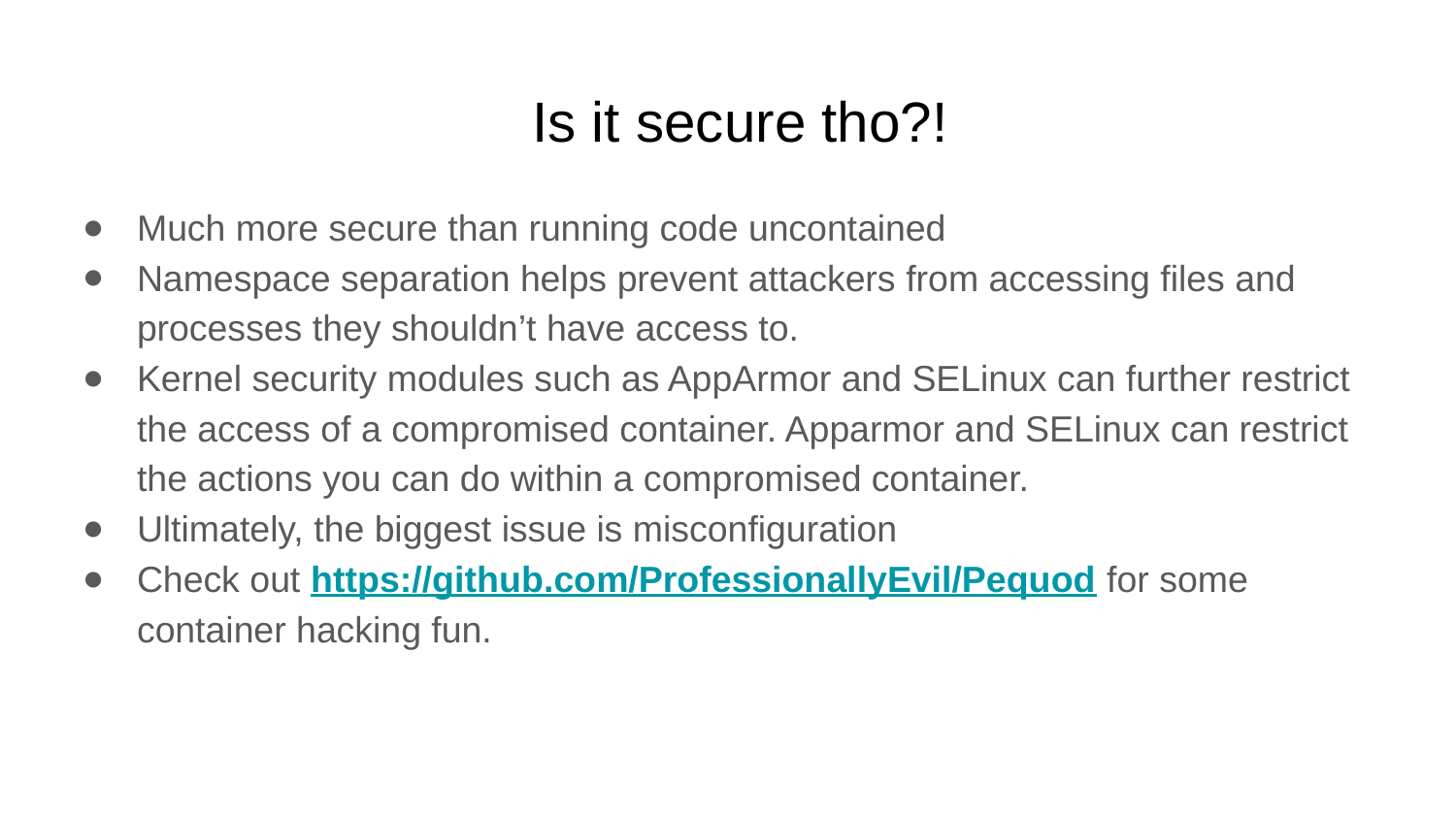

# Is it secure tho?!
Much more secure than running code uncontained
Namespace separation helps prevent attackers from accessing files and processes they shouldn’t have access to.
Kernel security modules such as AppArmor and SELinux can further restrict the access of a compromised container. Apparmor and SELinux can restrict the actions you can do within a compromised container.
Ultimately, the biggest issue is misconfiguration
Check out https://github.com/ProfessionallyEvil/Pequod for some container hacking fun.